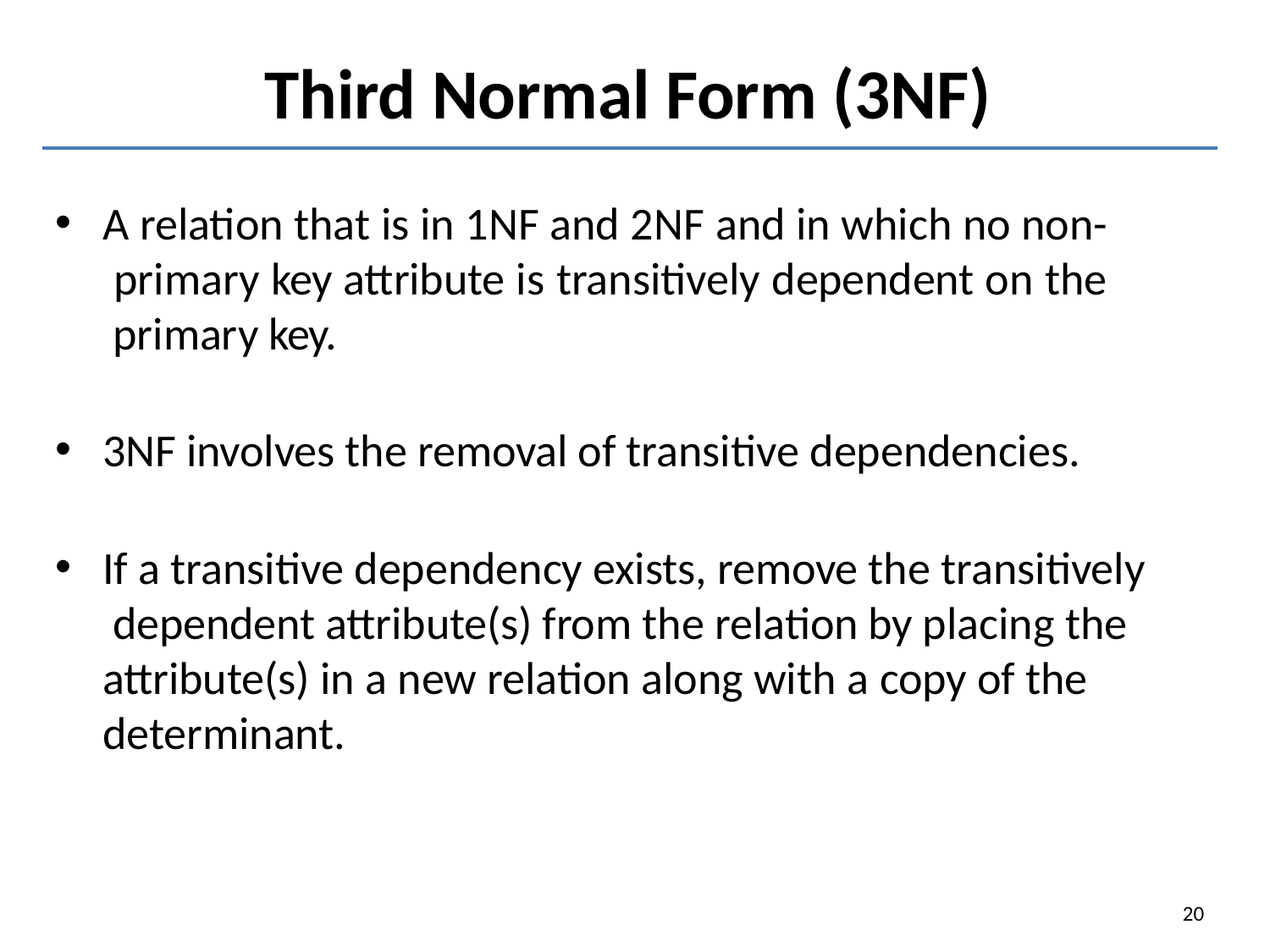

# Third Normal Form (3NF)
A relation that is in 1NF and 2NF and in which no non-  primary key attribute is transitively dependent on the  primary key.

3NF involves the removal of transitive dependencies.

If a transitive dependency exists, remove the transitively  dependent attribute(s) from the relation by placing the  attribute(s) in a new relation along with a copy of the  determinant.
20